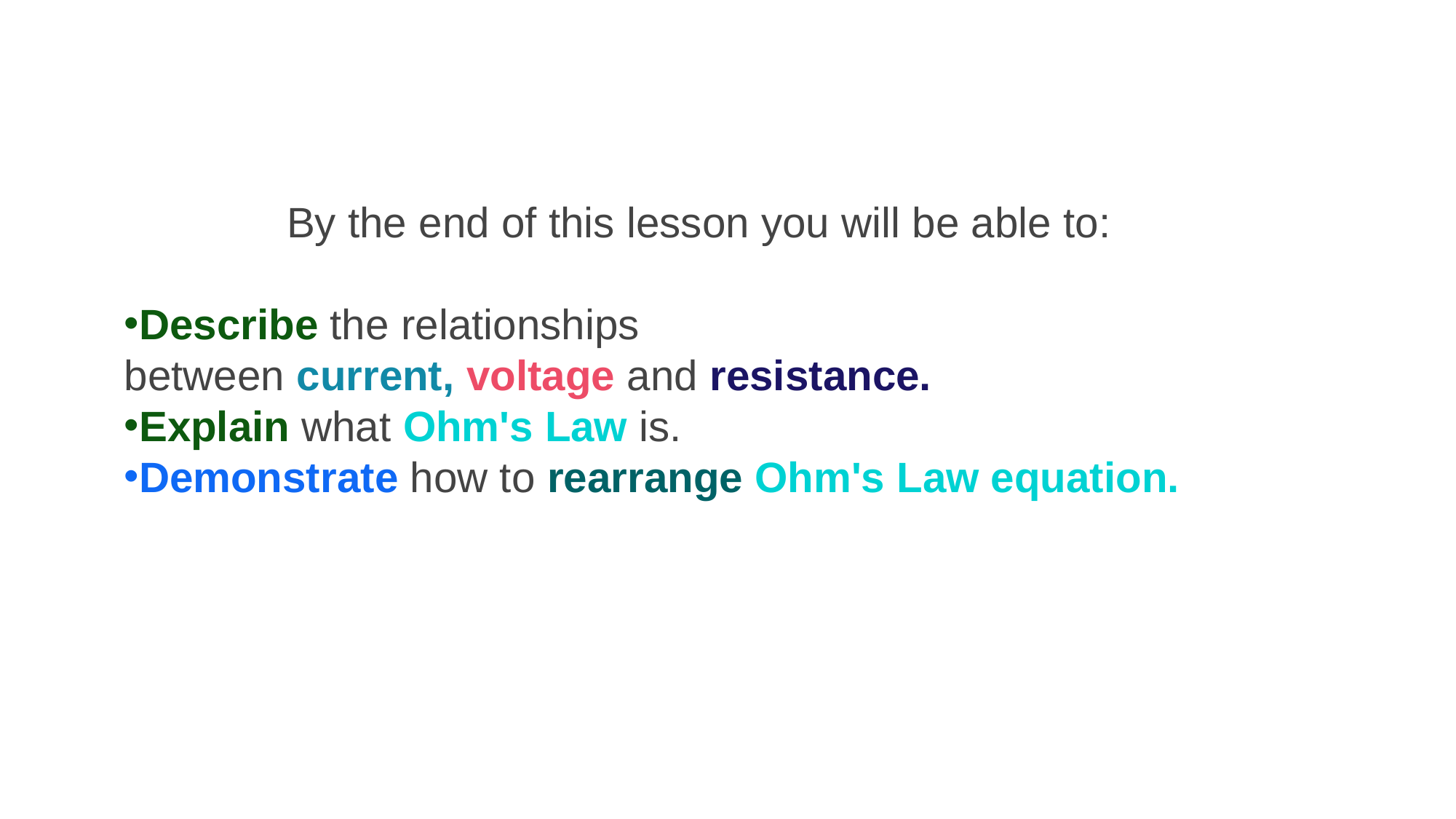

By the end of this lesson you will be able to:

Describe the relationships between current, voltage and resistance.
Explain what Ohm's Law is.
Demonstrate how to rearrange Ohm's Law equation.